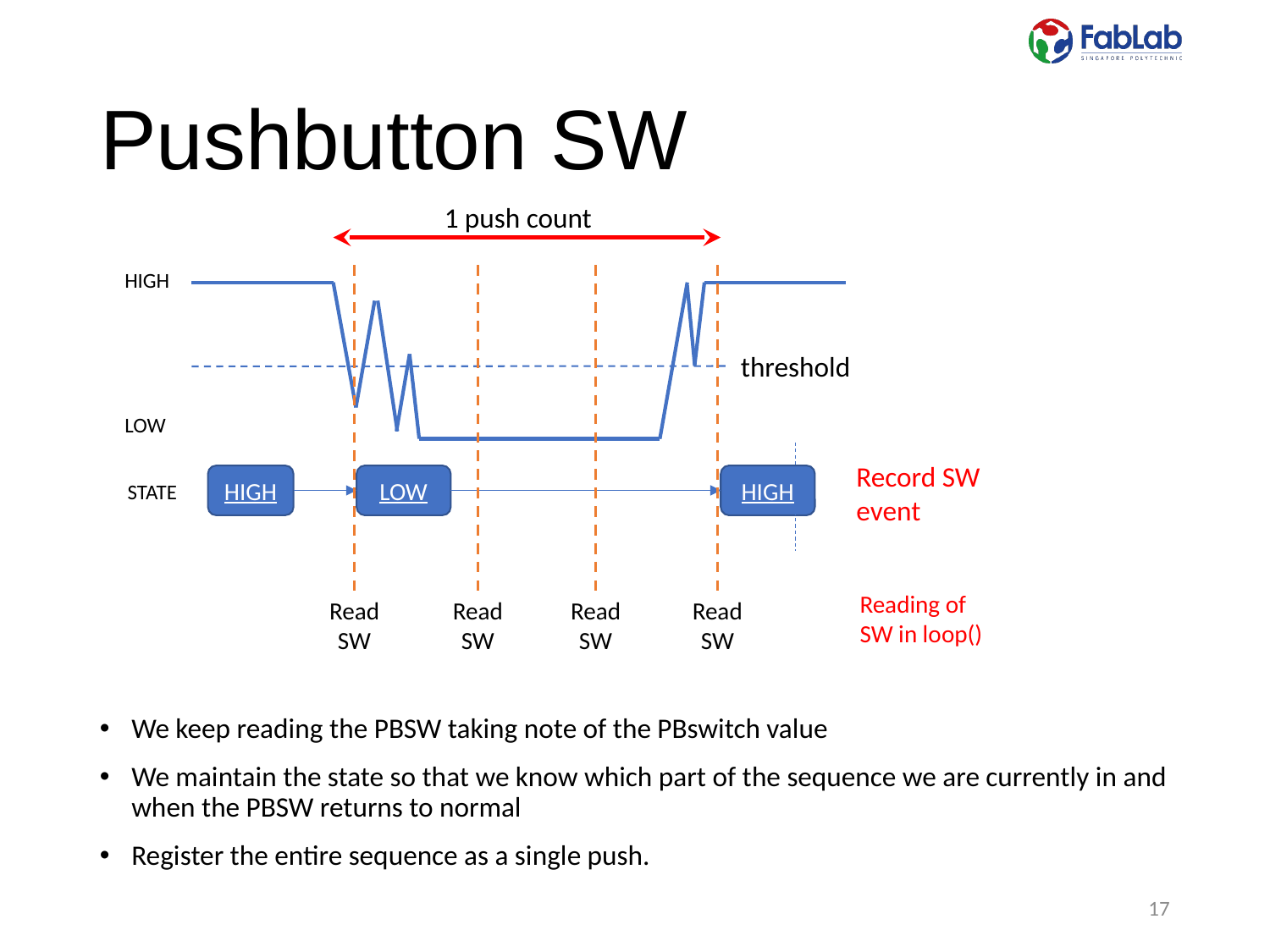

# Pushbutton SW
1 push count
HIGH
Read
SW
Read
SW
Read
SW
Read
SW
threshold
LOW
Record SW
event
HIGH
LOW
HIGH
STATE
Reading of SW in loop()
We keep reading the PBSW taking note of the PBswitch value
We maintain the state so that we know which part of the sequence we are currently in and when the PBSW returns to normal
Register the entire sequence as a single push.
17